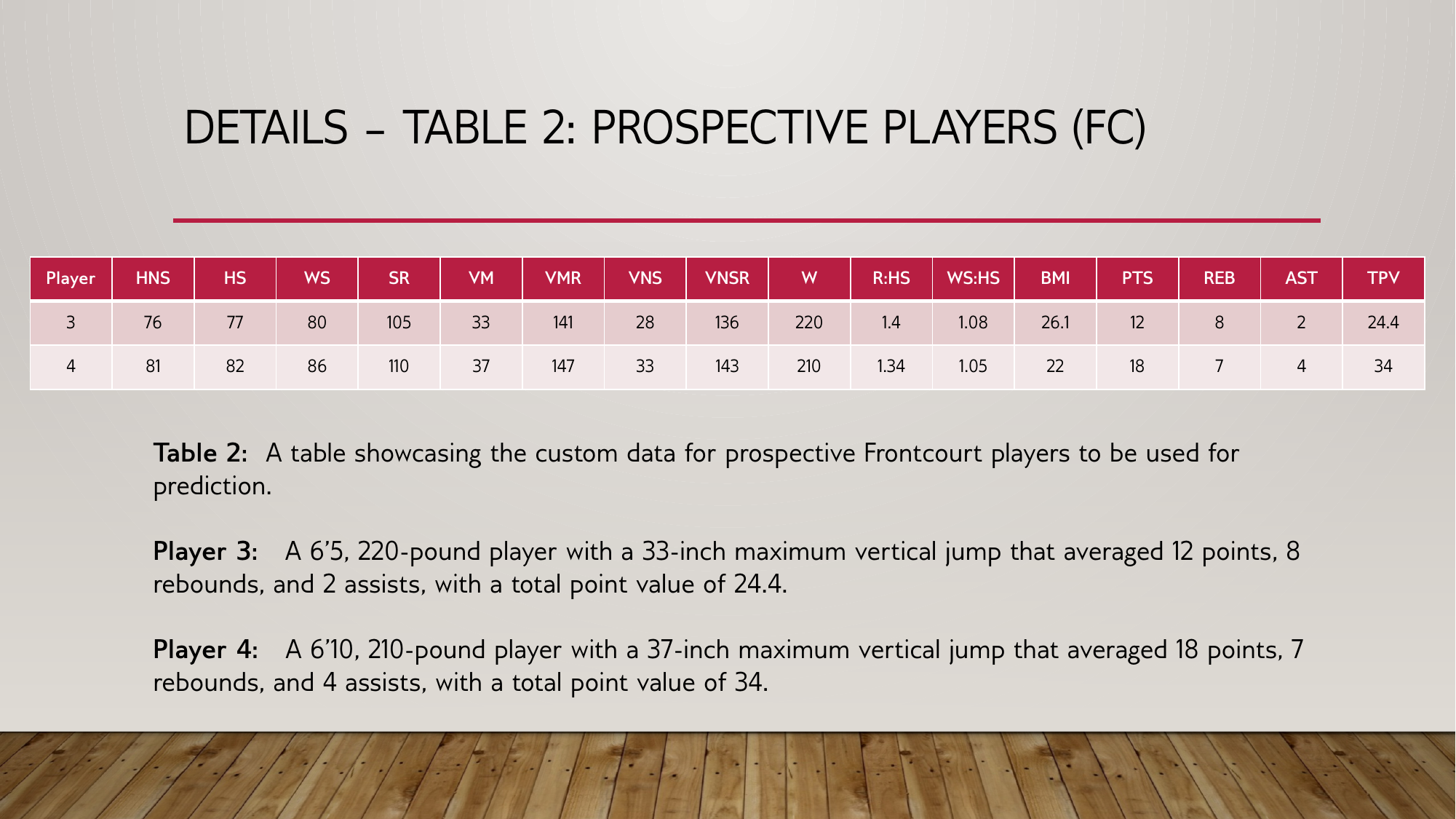

# DETAILS – table 2: Prospective players (FC)
| Player | HNS | HS | WS | SR | VM | VMR | VNS | VNSR | W | R:HS | WS:HS | BMI | PTS | REB | AST | TPV |
| --- | --- | --- | --- | --- | --- | --- | --- | --- | --- | --- | --- | --- | --- | --- | --- | --- |
| 3 | 76 | 77 | 80 | 105 | 33 | 141 | 28 | 136 | 220 | 1.4 | 1.08 | 26.1 | 12 | 8 | 2 | 24.4 |
| 4 | 81 | 82 | 86 | 110 | 37 | 147 | 33 | 143 | 210 | 1.34 | 1.05 | 22 | 18 | 7 | 4 | 34 |
Table 2:  A table showcasing the custom data for prospective Frontcourt players to be used for prediction.

Player 3:   A 6’5, 220-pound player with a 33-inch maximum vertical jump that averaged 12 points, 8 rebounds, and 2 assists, with a total point value of 24.4.

Player 4:   A 6’10, 210-pound player with a 37-inch maximum vertical jump that averaged 18 points, 7 rebounds, and 4 assists, with a total point value of 34.